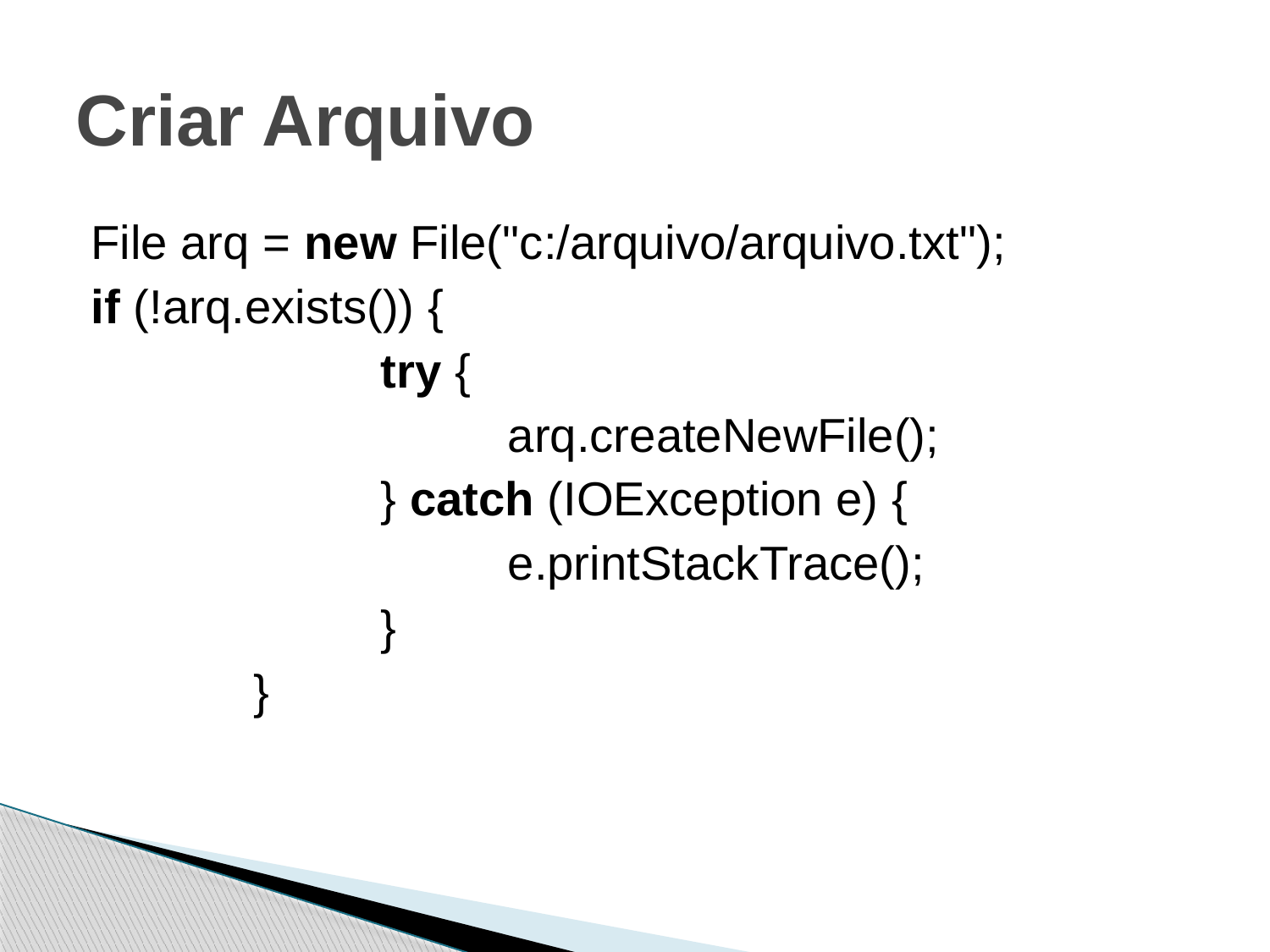

# Criar Arquivo
File arq = new File("c:/arquivo/arquivo.txt");
if (!arq.exists()) {
			try {
				arq.createNewFile();
			} catch (IOException e) {
				e.printStackTrace();
			}
		}